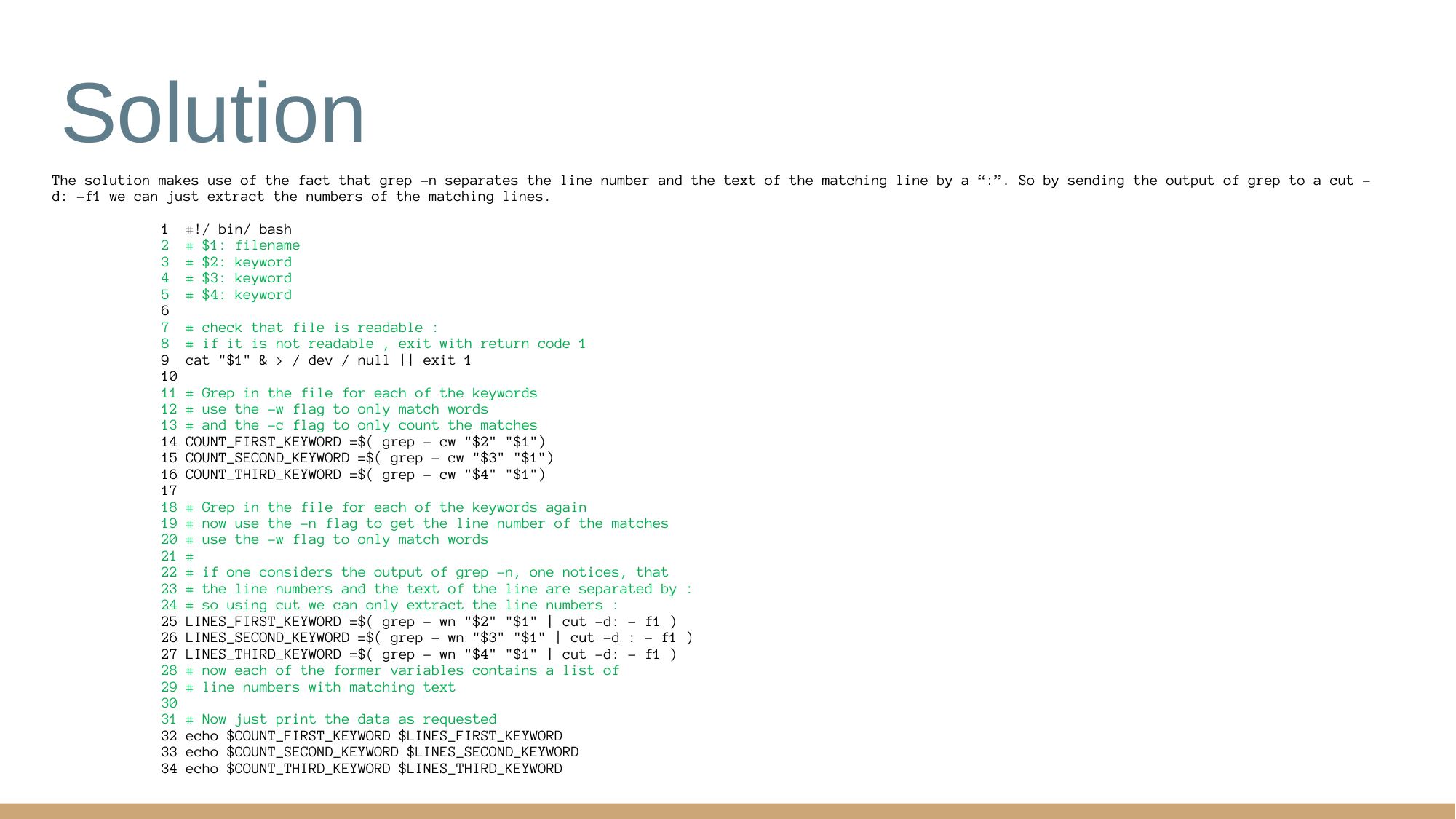

# Solution
The solution makes use of the fact that grep -n separates the line number and the text of the matching line by a “:”. So by sending the output of grep to a cut -d: -f1 we can just extract the numbers of the matching lines.

	1  #!/ bin/ bash
	2  # $1: filename
	3  # $2: keyword
	4  # $3: keyword
	5  # $4: keyword
	6
	7  # check that file is readable :
	8  # if it is not readable , exit with return code 1
	9  cat "$1" & > / dev / null || exit 1
	10
	11 # Grep in the file for each of the keywords
	12 # use the -w flag to only match words
	13 # and the -c flag to only count the matches
	14 COUNT_FIRST_KEYWORD =$( grep - cw "$2" "$1")
	15 COUNT_SECOND_KEYWORD =$( grep - cw "$3" "$1")
	16 COUNT_THIRD_KEYWORD =$( grep - cw "$4" "$1")
	17
	18 # Grep in the file for each of the keywords again
	19 # now use the -n flag to get the line number of the matches
	20 # use the -w flag to only match words
	21 #
	22 # if one considers the output of grep -n, one notices, that
	23 # the line numbers and the text of the line are separated by :
	24 # so using cut we can only extract the line numbers :
	25 LINES_FIRST_KEYWORD =$( grep - wn "$2" "$1" | cut -d: - f1 )
	26 LINES_SECOND_KEYWORD =$( grep - wn "$3" "$1" | cut -d : - f1 )
	27 LINES_THIRD_KEYWORD =$( grep - wn "$4" "$1" | cut -d: - f1 )
	28 # now each of the former variables contains a list of
	29 # line numbers with matching text
	30
	31 # Now just print the data as requested
	32 echo $COUNT_FIRST_KEYWORD $LINES_FIRST_KEYWORD
	33 echo $COUNT_SECOND_KEYWORD $LINES_SECOND_KEYWORD
	34 echo $COUNT_THIRD_KEYWORD $LINES_THIRD_KEYWORD